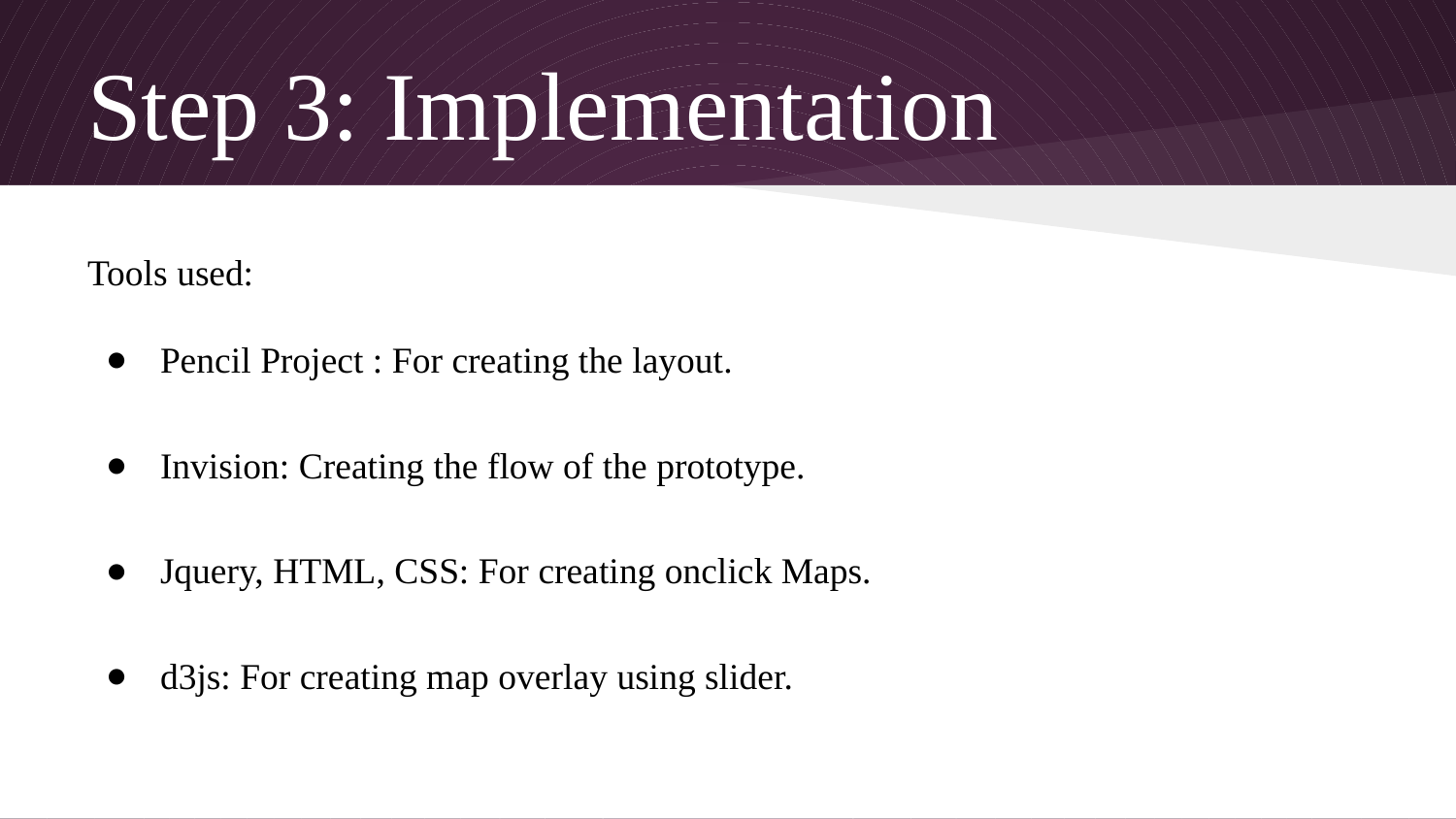

# Step 3: Implementation

Tools used:

Pencil Project : For creating the layout.
Invision: Creating the flow of the prototype.
Jquery, HTML, CSS: For creating onclick Maps.
d3js: For creating map overlay using slider.